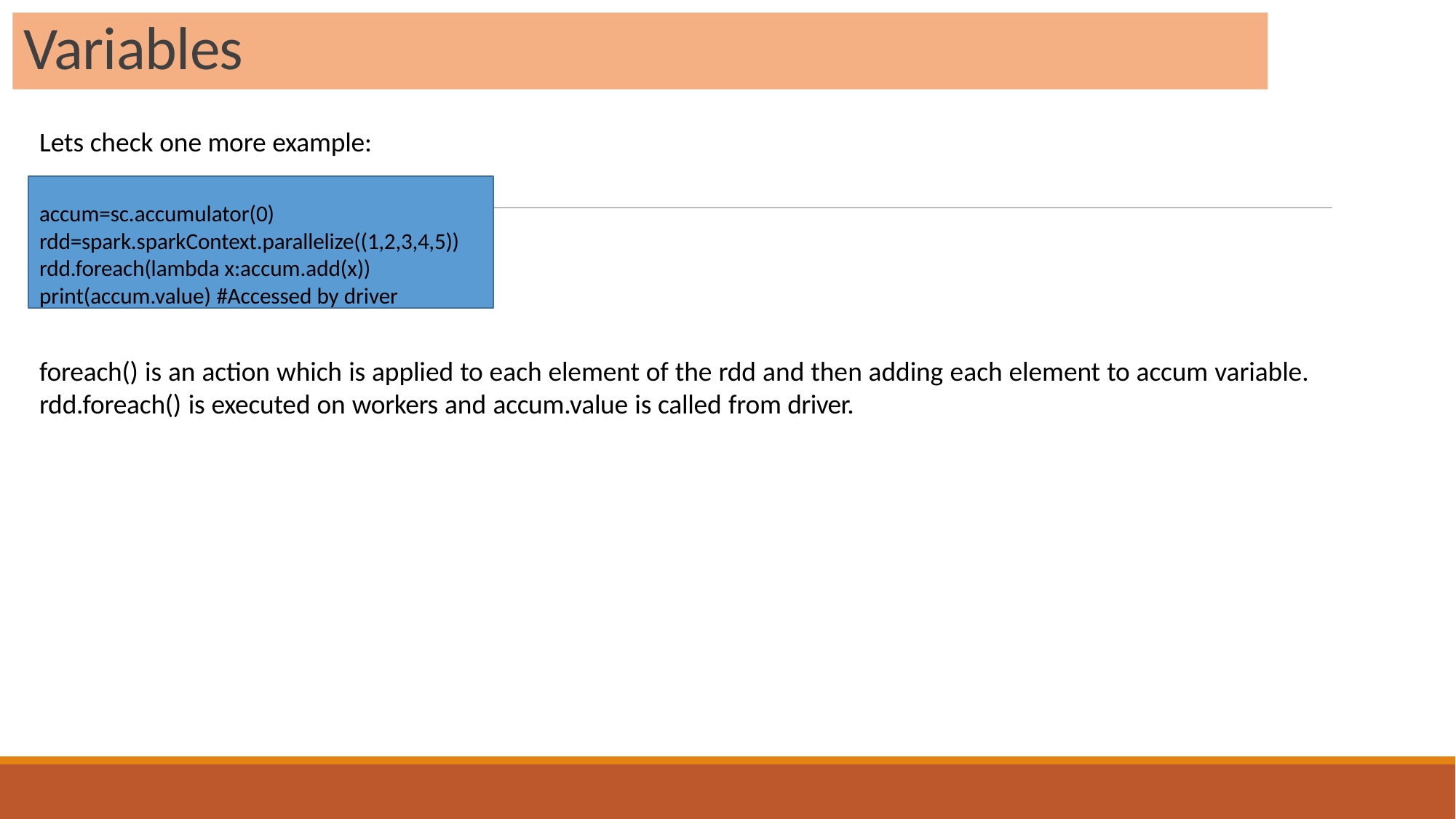

# Accumulator Variables

Lets check one more example:

accum=sc.accumulator(0)  rdd=spark.sparkContext.parallelize((1,2,3,4,5))  rdd.foreach(lambda x:accum.add(x))  print(accum.value) #Accessed by driver
foreach() is an action which is applied to each element of the rdd and then adding each element to accum variable.
rdd.foreach() is executed on workers and accum.value is called from driver.